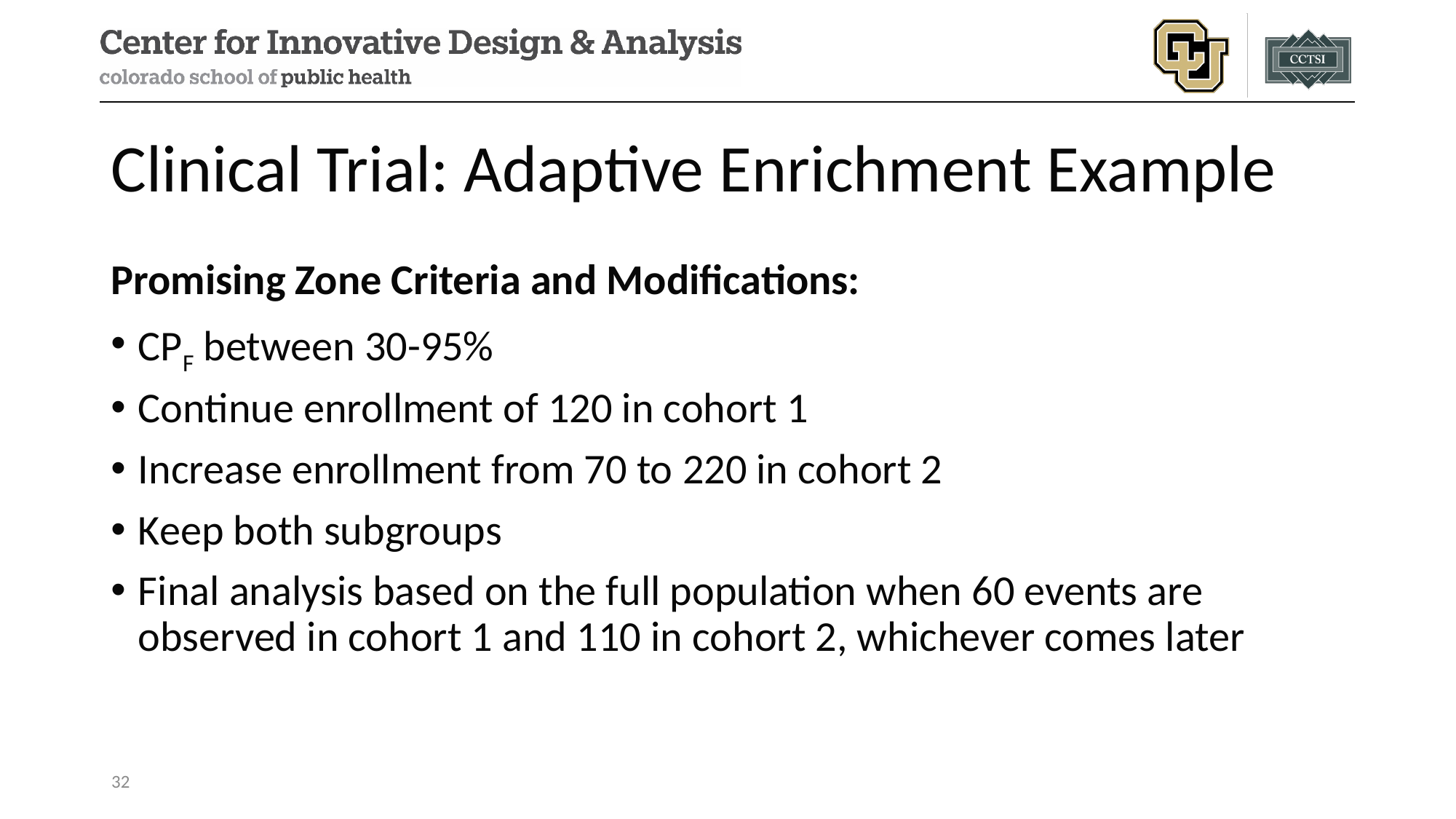

# Clinical Trial: Adaptive Enrichment Example
Promising Zone Criteria and Modifications:
CPF between 30-95%
Continue enrollment of 120 in cohort 1
Increase enrollment from 70 to 220 in cohort 2
Keep both subgroups
Final analysis based on the full population when 60 events are observed in cohort 1 and 110 in cohort 2, whichever comes later

32